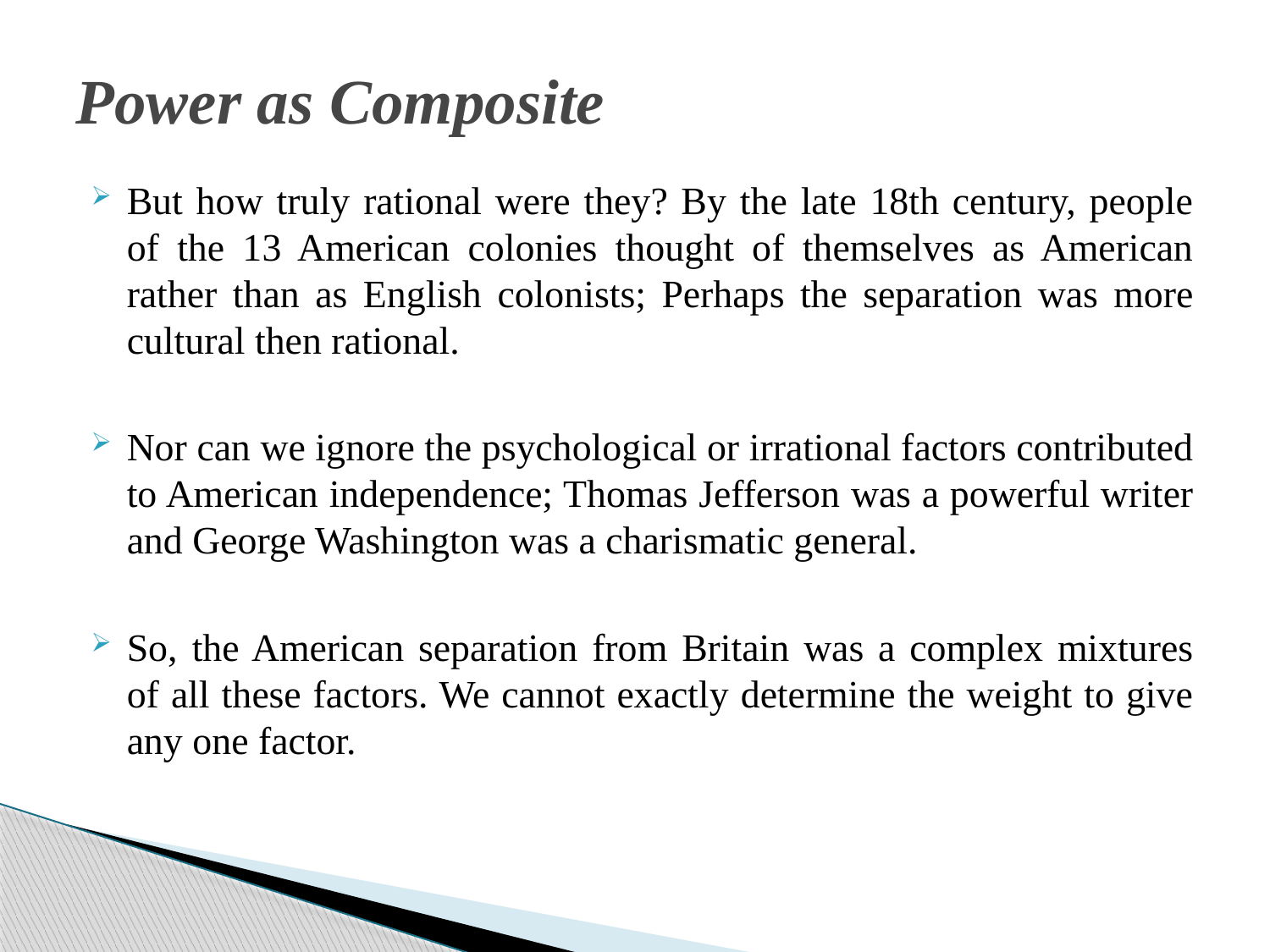

# Power as Composite
But how truly rational were they? By the late 18th century, people of the 13 American colonies thought of themselves as American rather than as English colonists; Perhaps the separation was more cultural then rational.

Nor can we ignore the psychological or irrational factors contributed to American independence; Thomas Jefferson was a powerful writer and George Washington was a charismatic general.

So, the American separation from Britain was a complex mixtures of all these factors. We cannot exactly determine the weight to give any one factor.